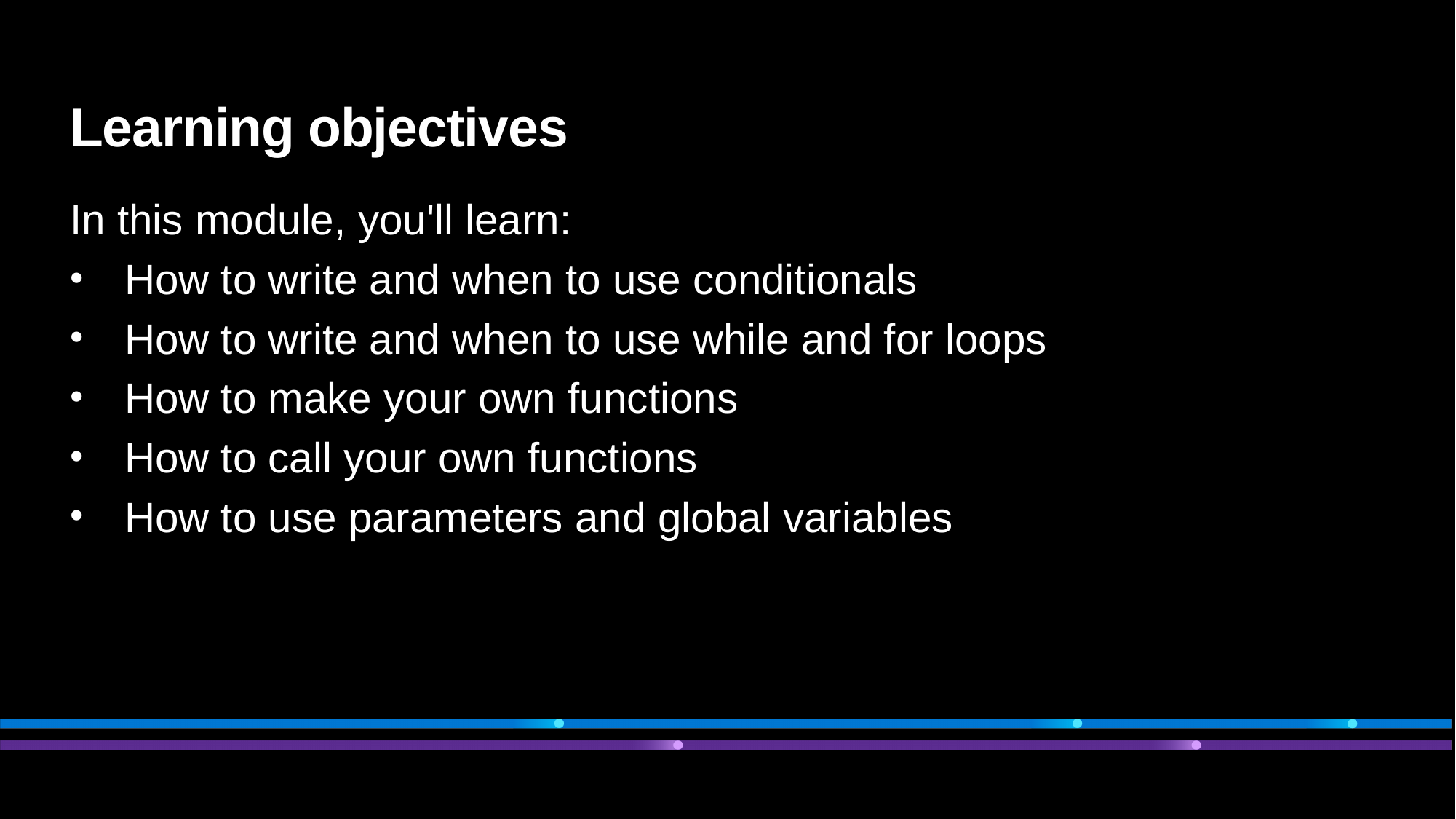

# Learning objectives
In this module, you'll learn:
How to write and when to use conditionals
How to write and when to use while and for loops
How to make your own functions
How to call your own functions
How to use parameters and global variables